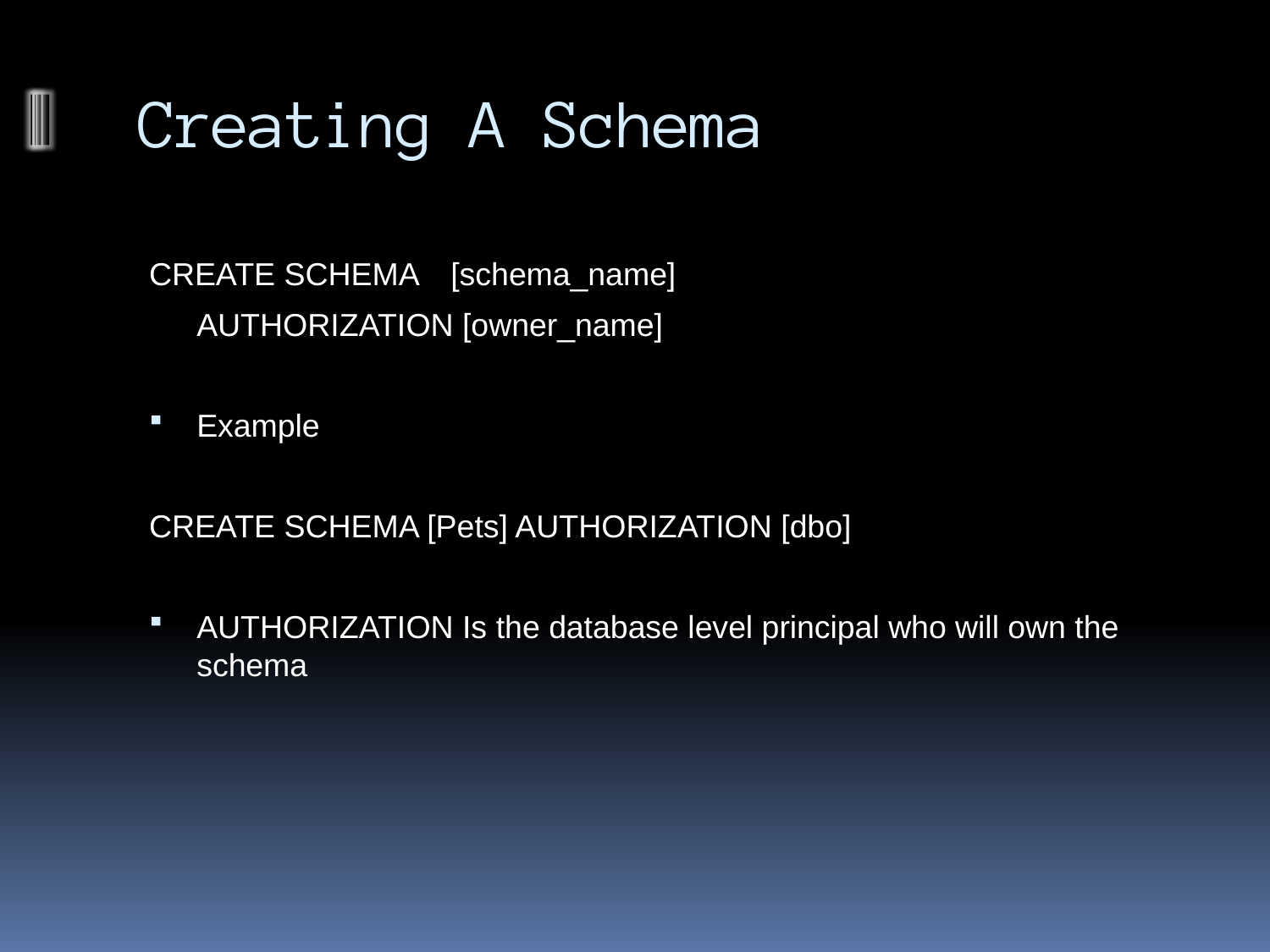

# Creating A Schema
CREATE SCHEMA	[schema_name]
	AUTHORIZATION [owner_name]

Example

CREATE SCHEMA [Pets] AUTHORIZATION [dbo]

AUTHORIZATION Is the database level principal who will own the schema